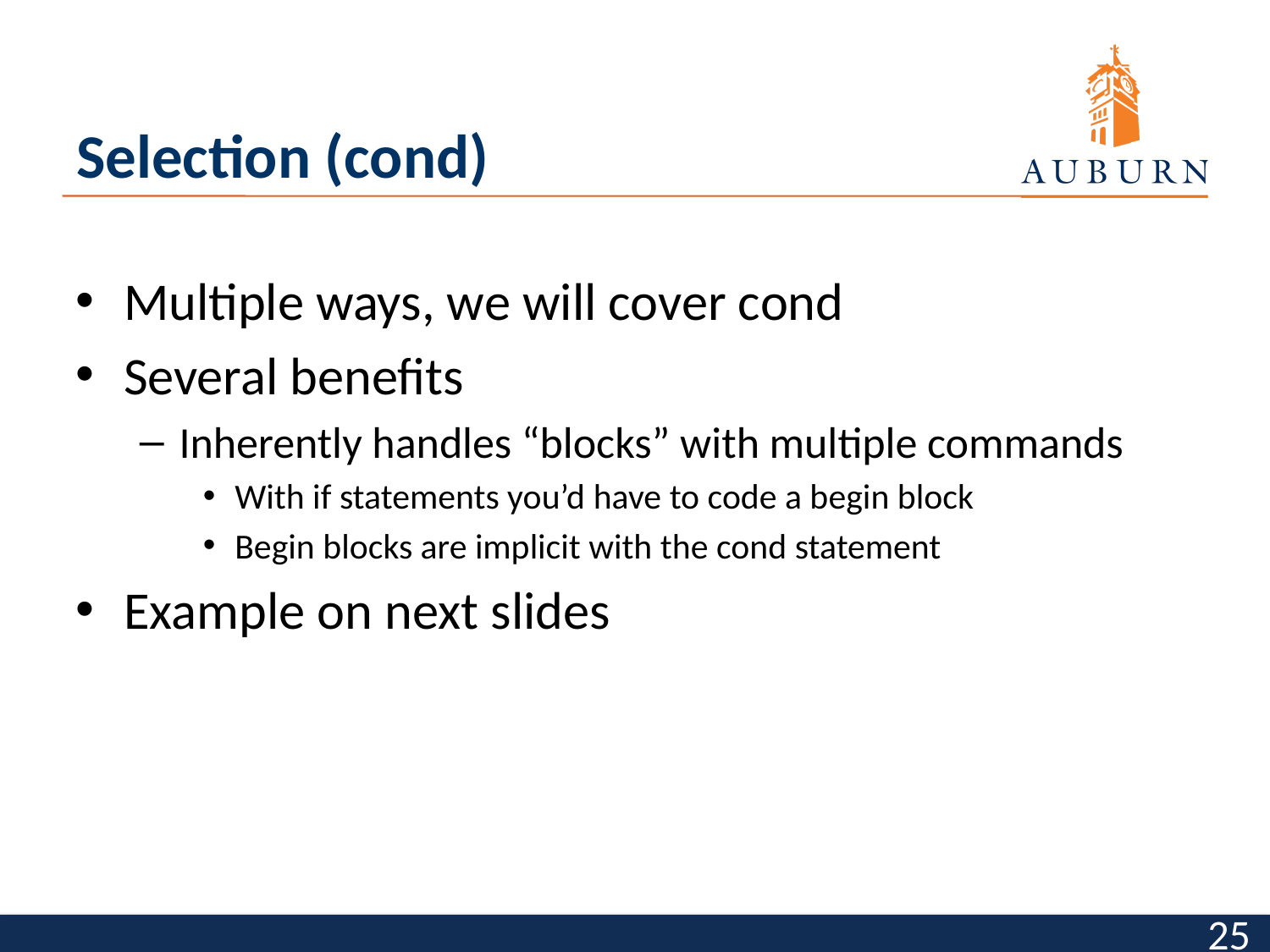

# Selection (cond)
Multiple ways, we will cover cond
Several benefits
Inherently handles “blocks” with multiple commands
With if statements you’d have to code a begin block
Begin blocks are implicit with the cond statement
Example on next slides
25